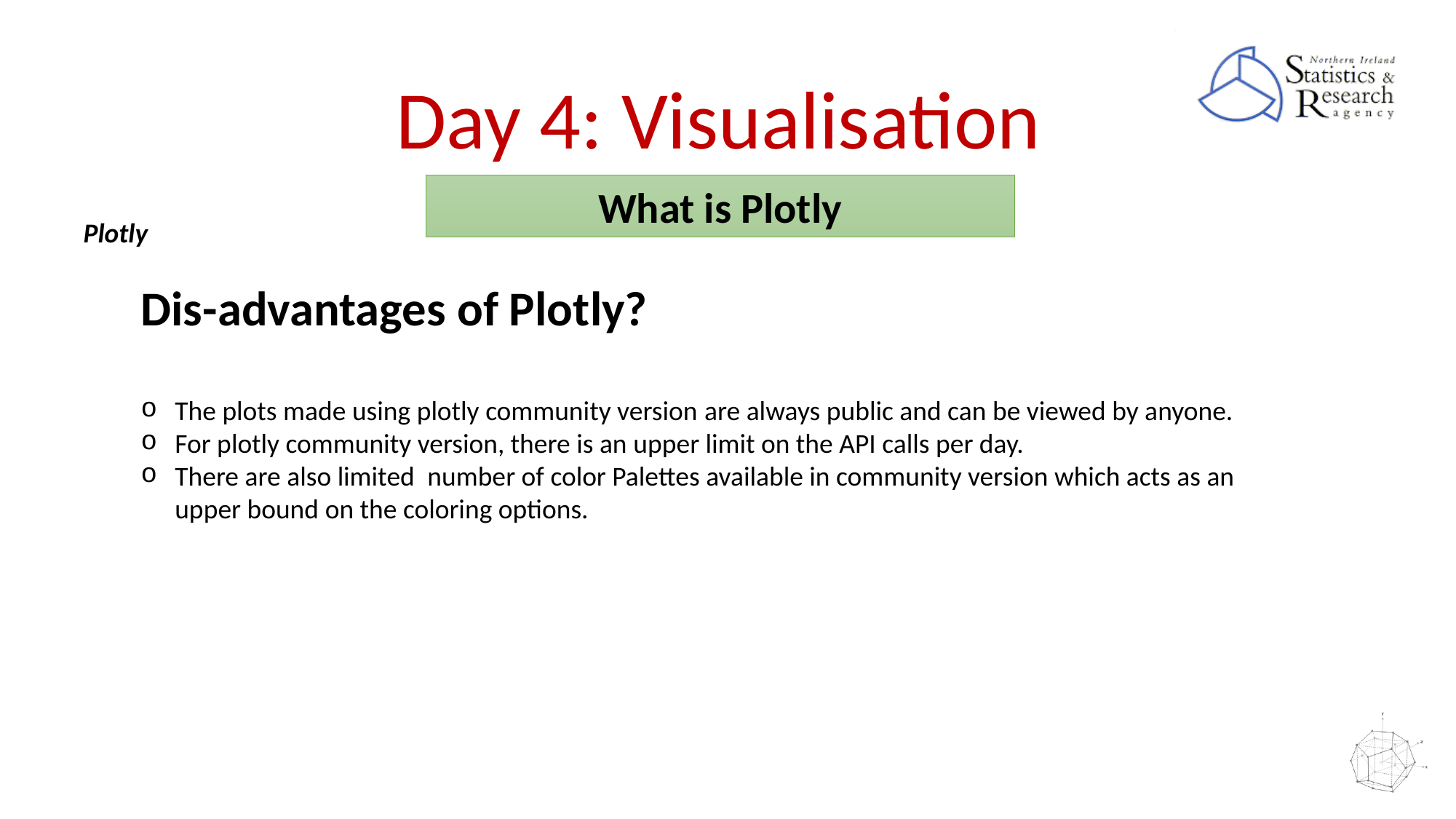

# Day 4: Visualisation
What is Plotly
Plotly

Dis-advantages of Plotly?

The plots made using plotly community version are always public and can be viewed by anyone.
For plotly community version, there is an upper limit on the API calls per day.
There are also limited  number of color Palettes available in community version which acts as an upper bound on the coloring options.